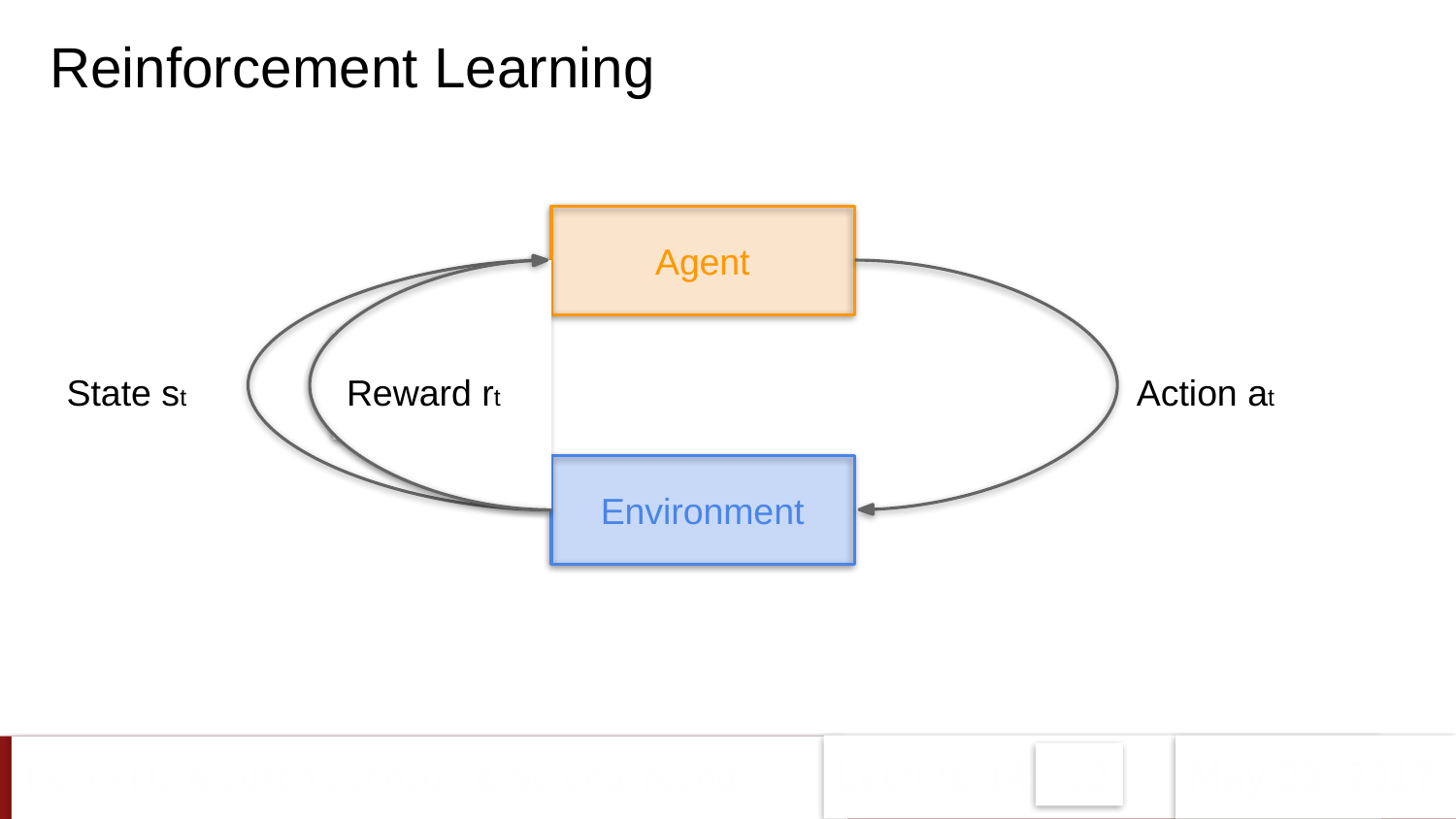

Reinforcement Learning

Agent

State st	Reward rt	Action at

Environment

Fei-Fei Li & Justin Johnson & Serena Yeung	Lecture 14   12	May 23, 2017